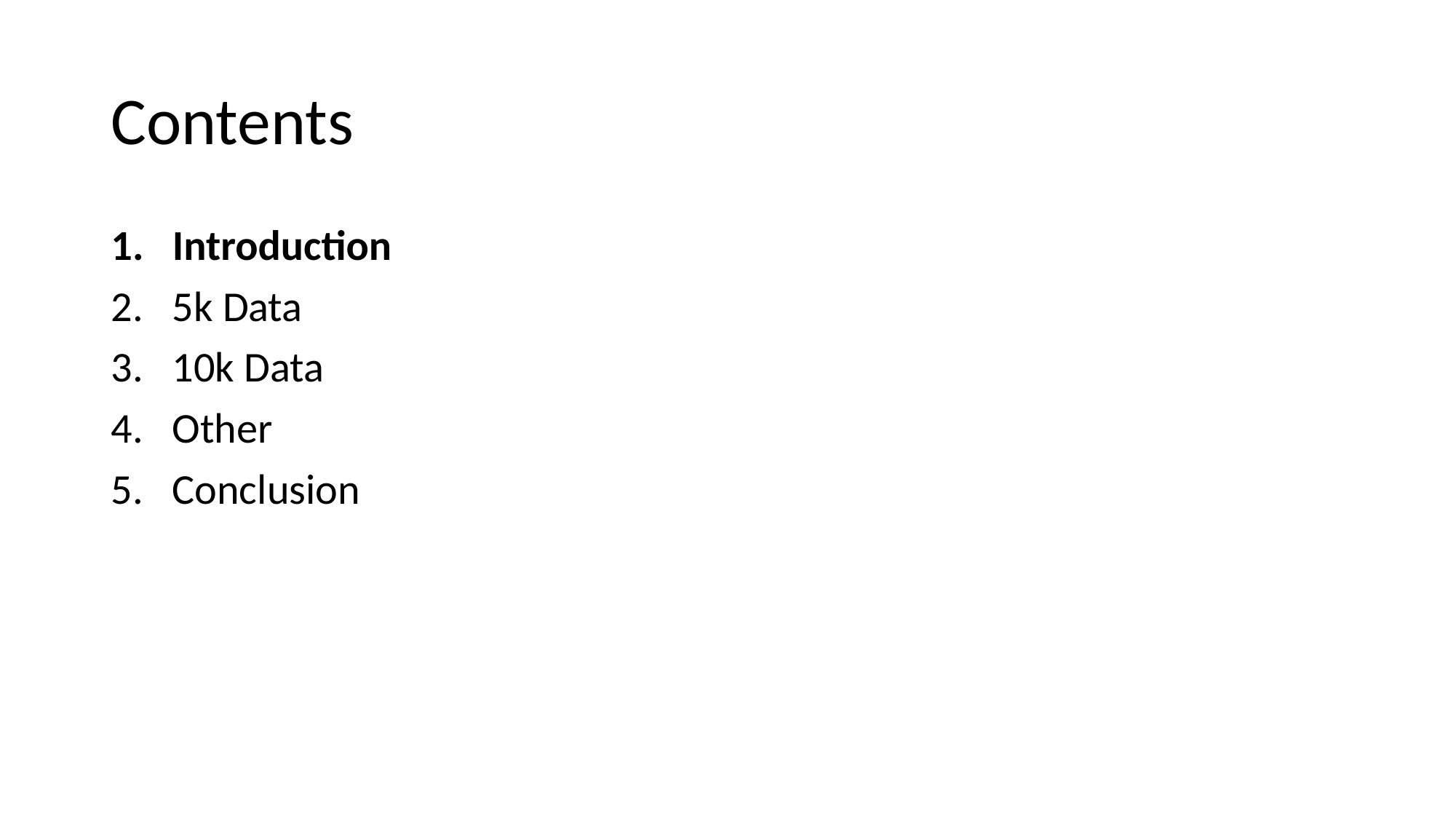

# Contents
Introduction
5k Data
10k Data
Other
Conclusion